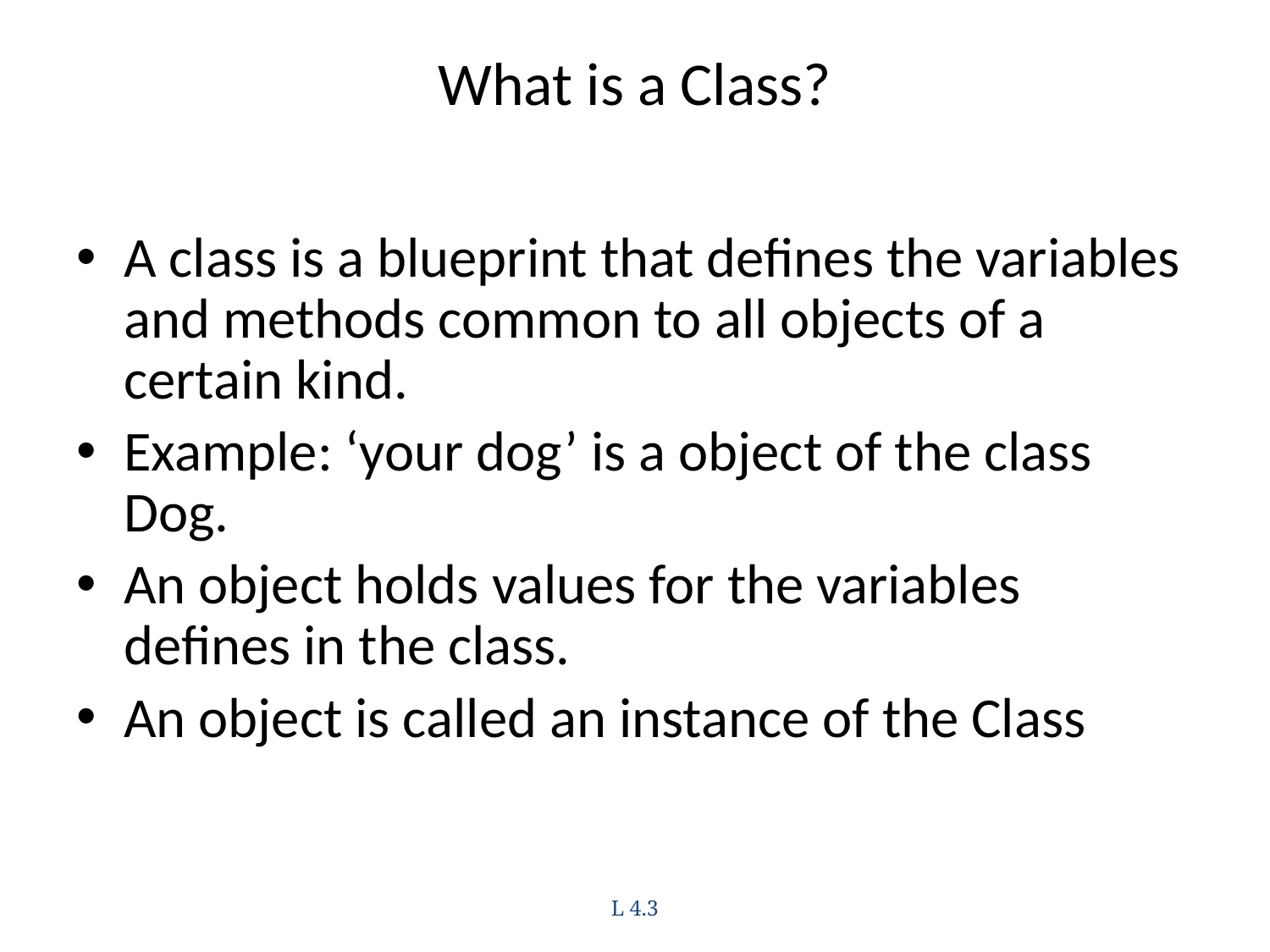

# What is a Class?
A class is a blueprint that defines the variables and methods common to all objects of a certain kind.
Example: ‘your dog’ is a object of the class Dog.
An object holds values for the variables defines in the class.
An object is called an instance of the Class
L 4.3